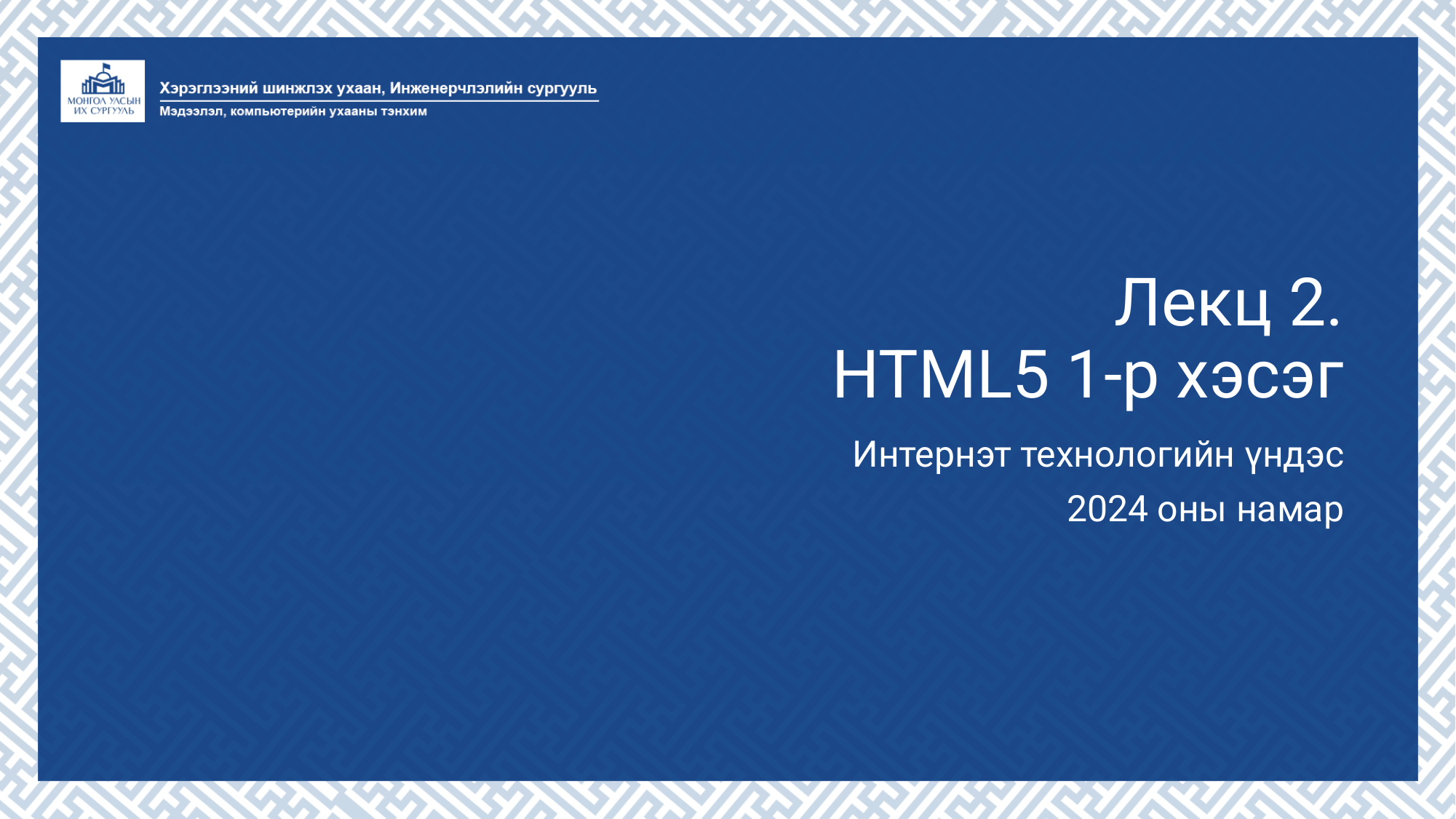

# Лекц 2. HTML5 1-р хэсэг
Интернэт технологийн үндэс
2024 оны намар